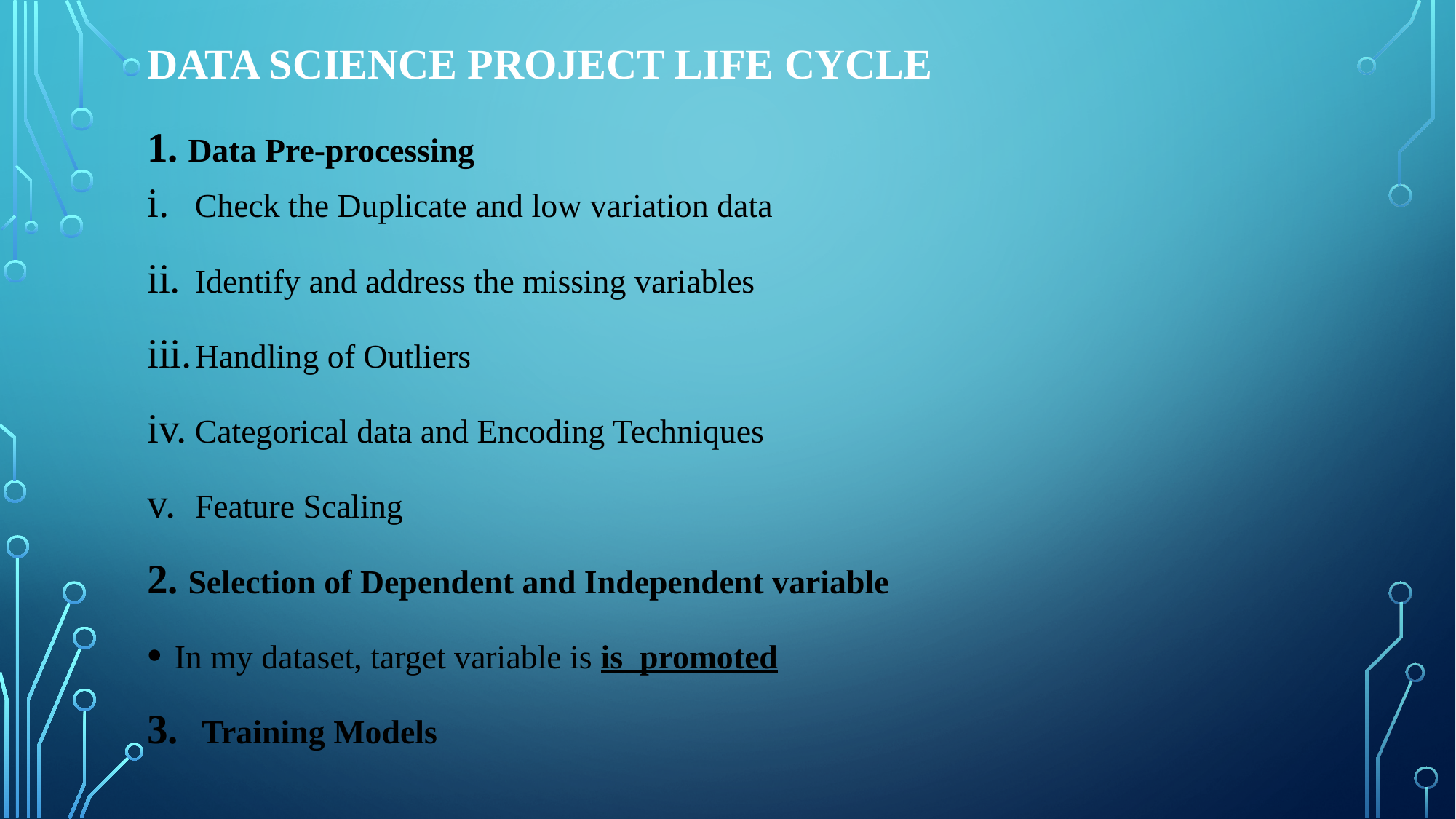

# Data Science Project Life Cycle
Data Pre-processing
Check the Duplicate and low variation data
Identify and address the missing variables
Handling of Outliers
Categorical data and Encoding Techniques
Feature Scaling
Selection of Dependent and Independent variable
In my dataset, target variable is is_promoted
Training Models